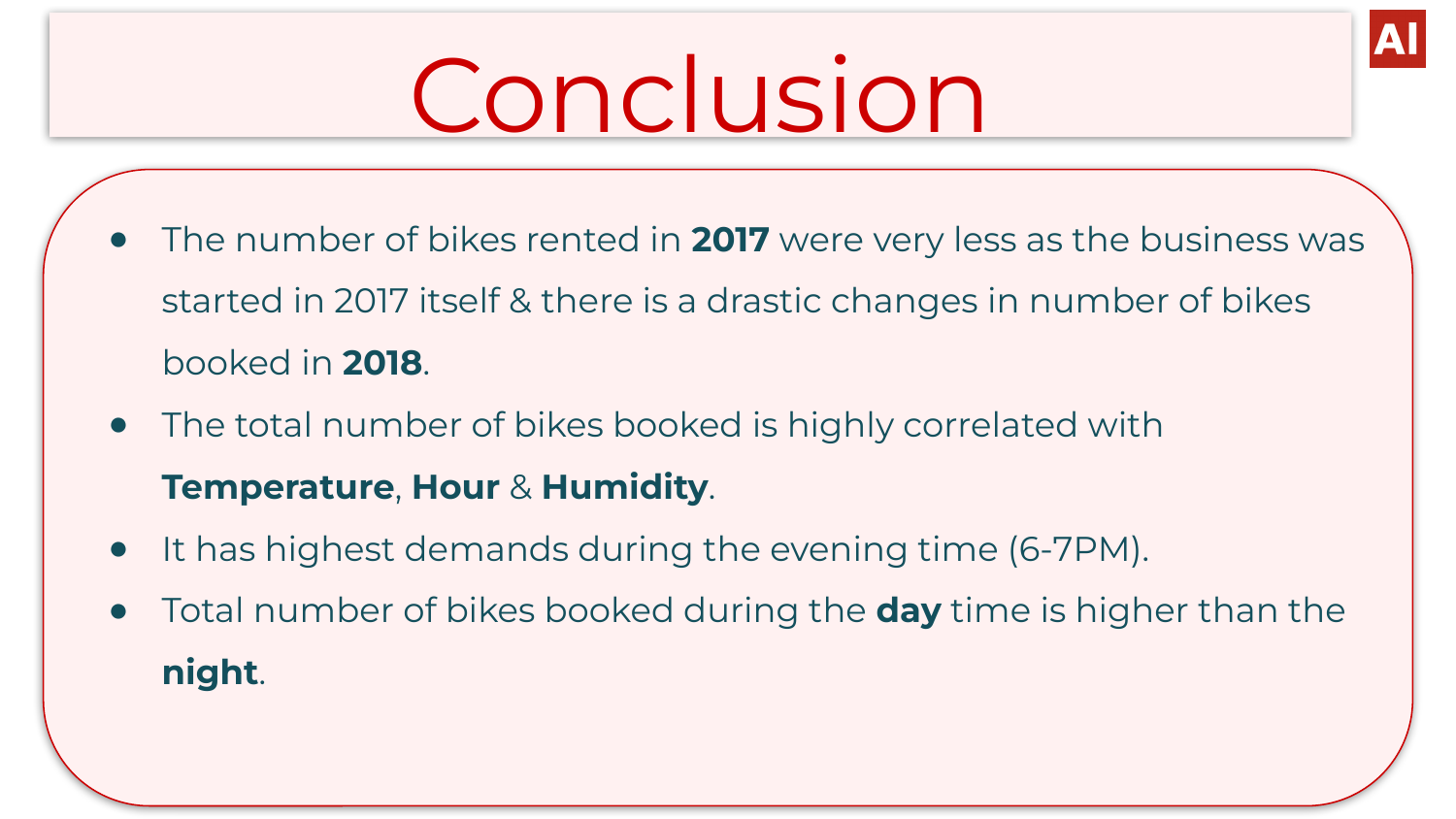

Conclusion
#

The number of bikes rented in 2017 were very less as the business was started in 2017 itself & there is a drastic changes in number of bikes booked in 2018.
The total number of bikes booked is highly correlated with Temperature, Hour & Humidity.
It has highest demands during the evening time (6-7PM).
Total number of bikes booked during the day time is higher than the night.